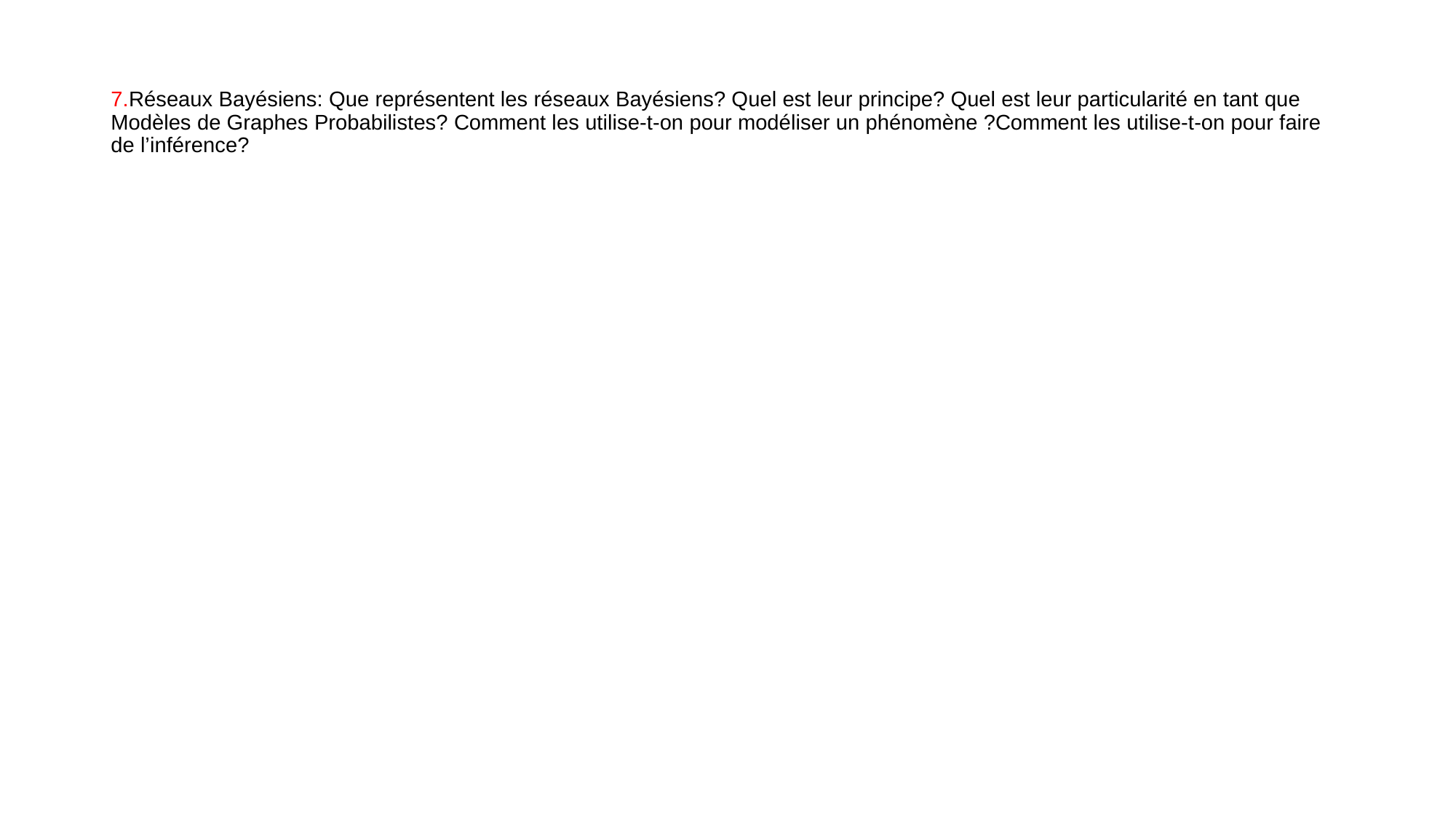

# 7.Réseaux Bayésiens: Que représentent les réseaux Bayésiens? Quel est leur principe? Quel est leur particularité en tant que Modèles de Graphes Probabilistes? Comment les utilise-t-on pour modéliser un phénomène ?Comment les utilise-t-on pour faire de l’inférence?